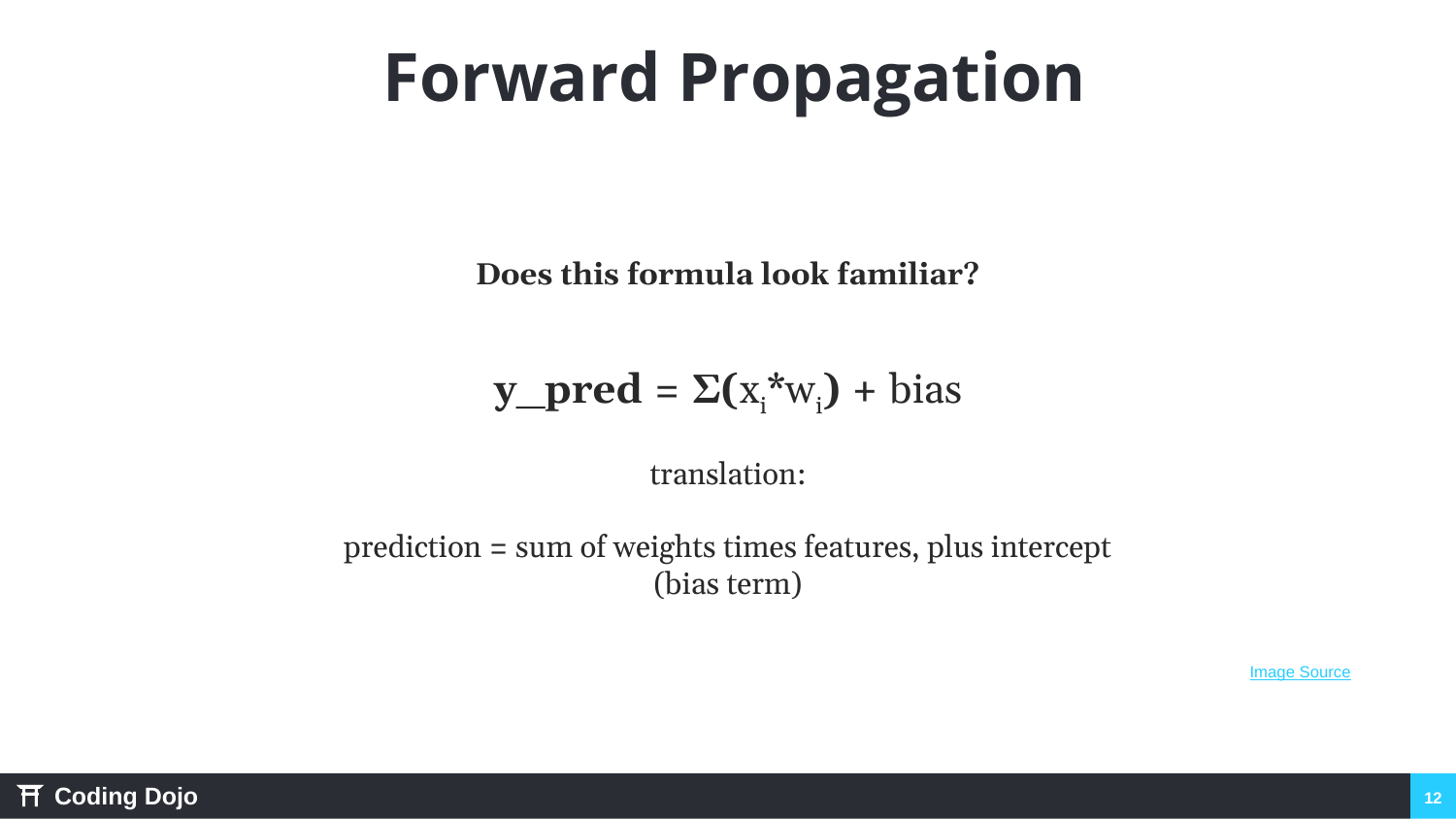

# Forward Propagation
Does this formula look familiar?

y_pred = Σ(xi*wi) + bias

translation:

prediction = sum of weights times features, plus intercept (bias term)
Image Source